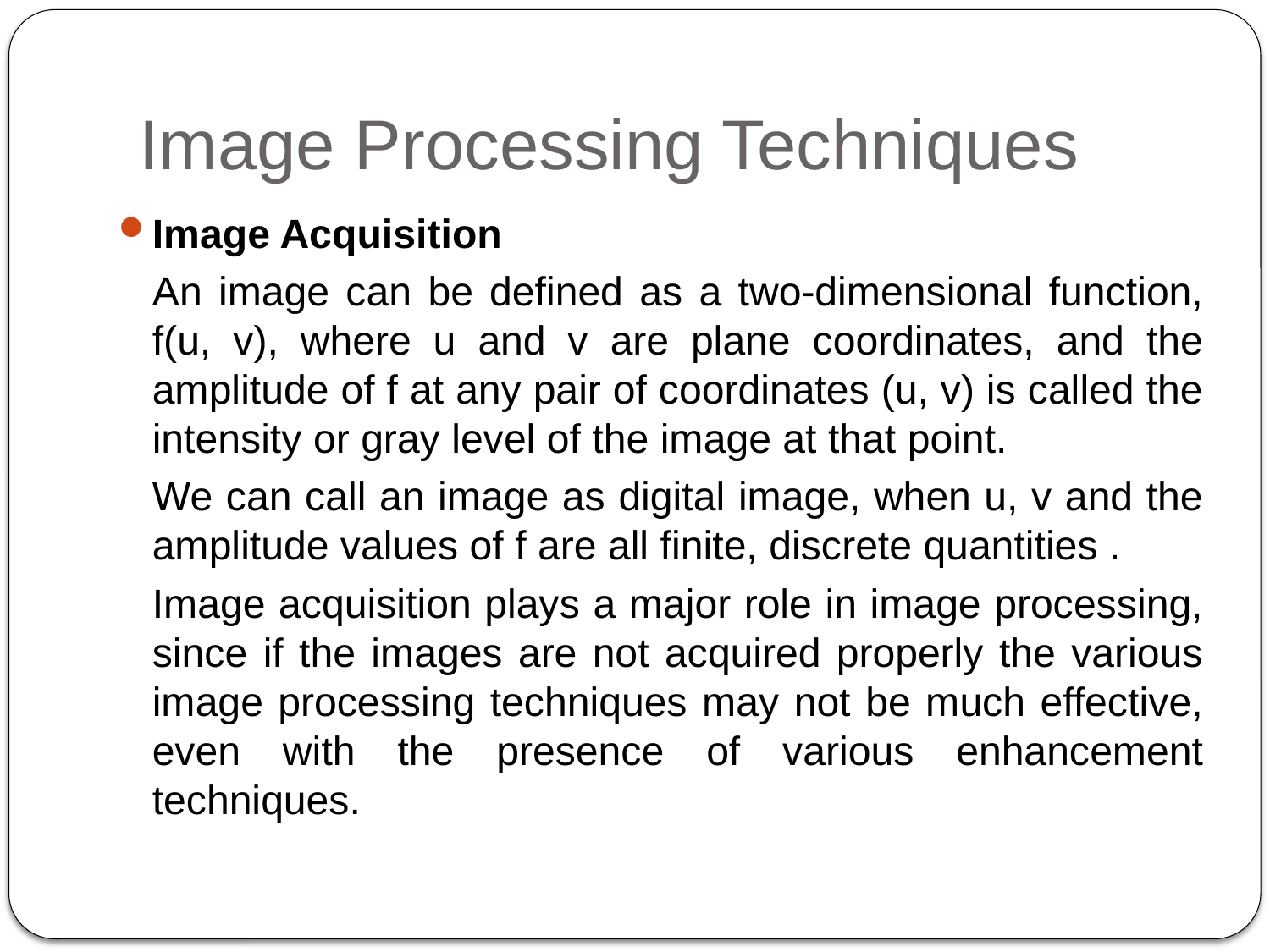

# Image Processing Techniques
Image Acquisition
	An image can be defined as a two-dimensional function, f(u, v), where u and v are plane coordinates, and the amplitude of f at any pair of coordinates (u, v) is called the intensity or gray level of the image at that point.
	We can call an image as digital image, when u, v and the amplitude values of f are all finite, discrete quantities .
	Image acquisition plays a major role in image processing, since if the images are not acquired properly the various image processing techniques may not be much effective, even with the presence of various enhancement techniques.